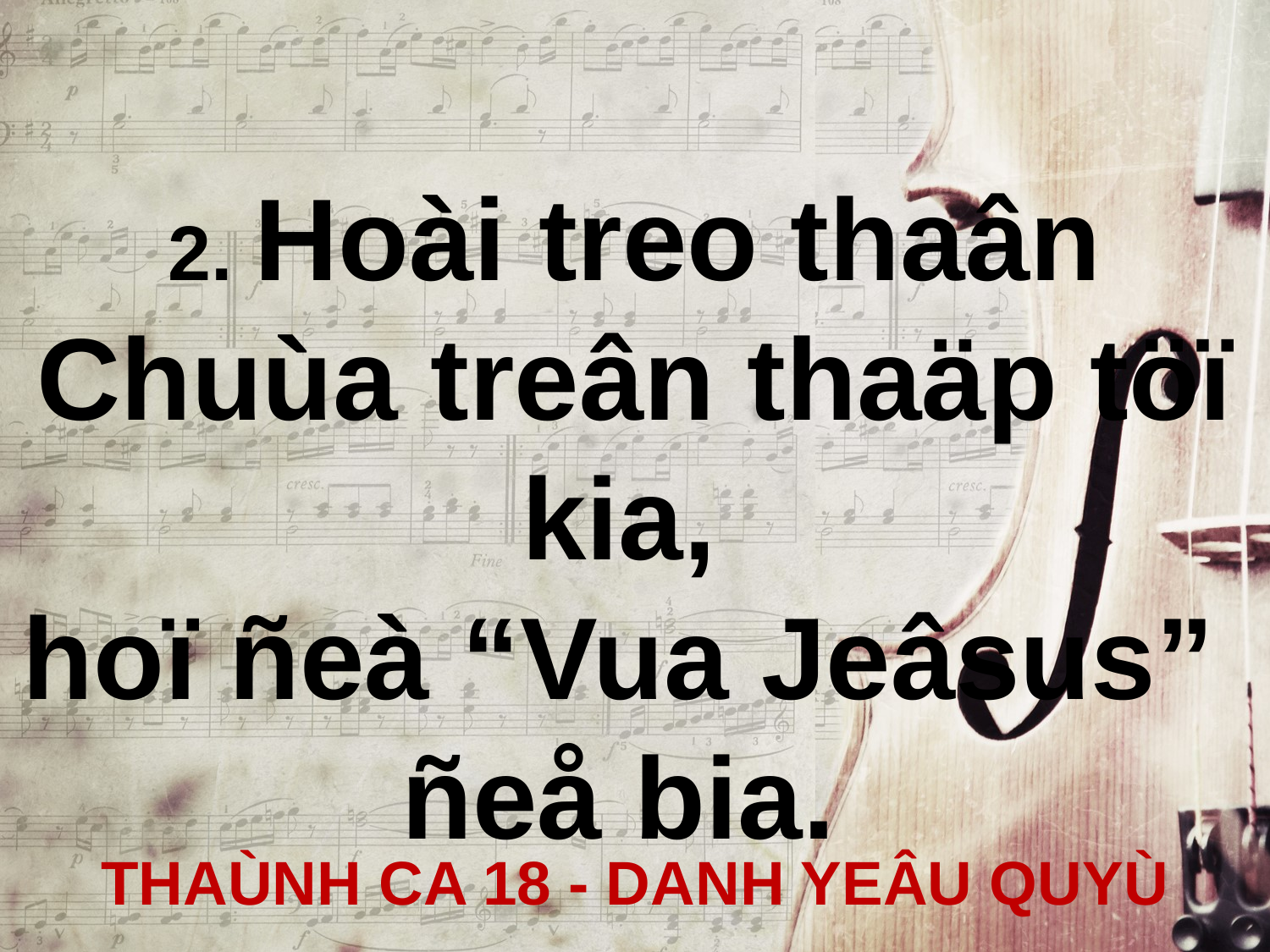

2. Hoài treo thaân Chuùa treân thaäp töï kia,
hoï ñeà “Vua Jeâsus”
ñeå bia.
THAÙNH CA 18 - DANH YEÂU QUYÙ